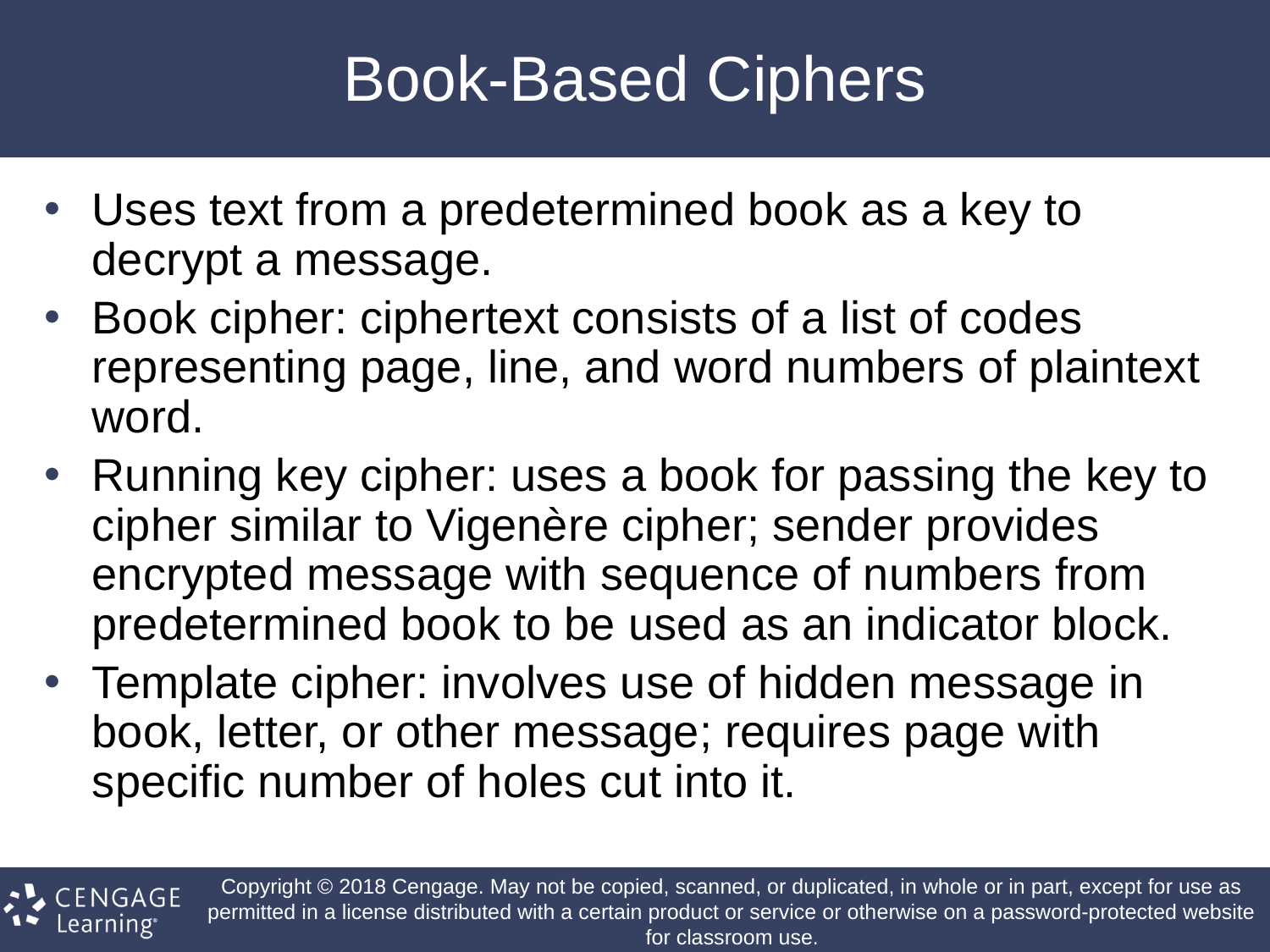

# Book-Based Ciphers
Uses text from a predetermined book as a key to decrypt a message.
Book cipher: ciphertext consists of a list of codes representing page, line, and word numbers of plaintext word.
Running key cipher: uses a book for passing the key to cipher similar to Vigenère cipher; sender provides encrypted message with sequence of numbers from predetermined book to be used as an indicator block.
Template cipher: involves use of hidden message in book, letter, or other message; requires page with specific number of holes cut into it.